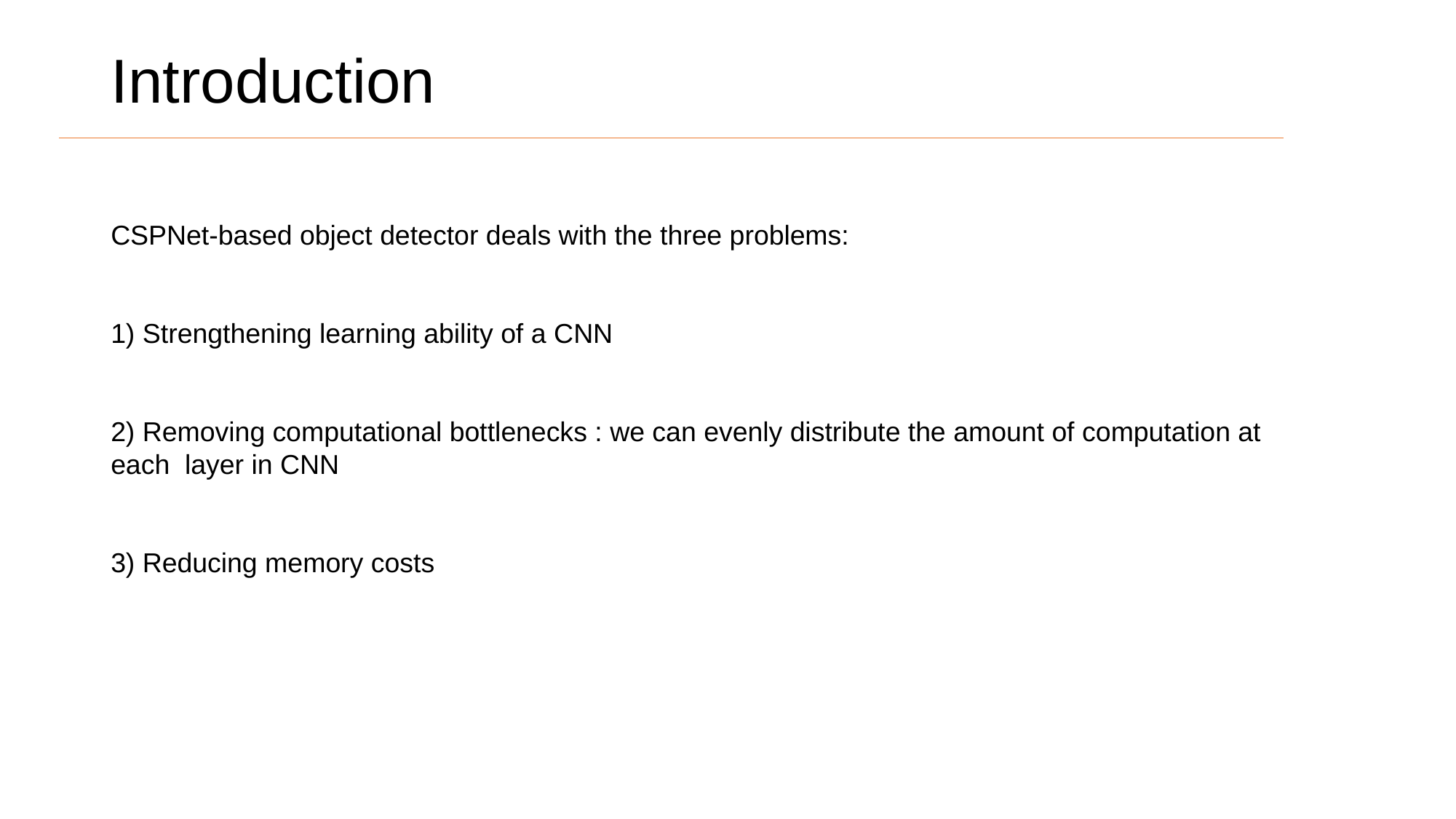

# Introduction
CSPNet-based object detector deals with the three problems:
1) Strengthening learning ability of a CNN
2) Removing computational bottlenecks : we can evenly distribute the amount of computation at each  layer in CNN
3) Reducing memory costs